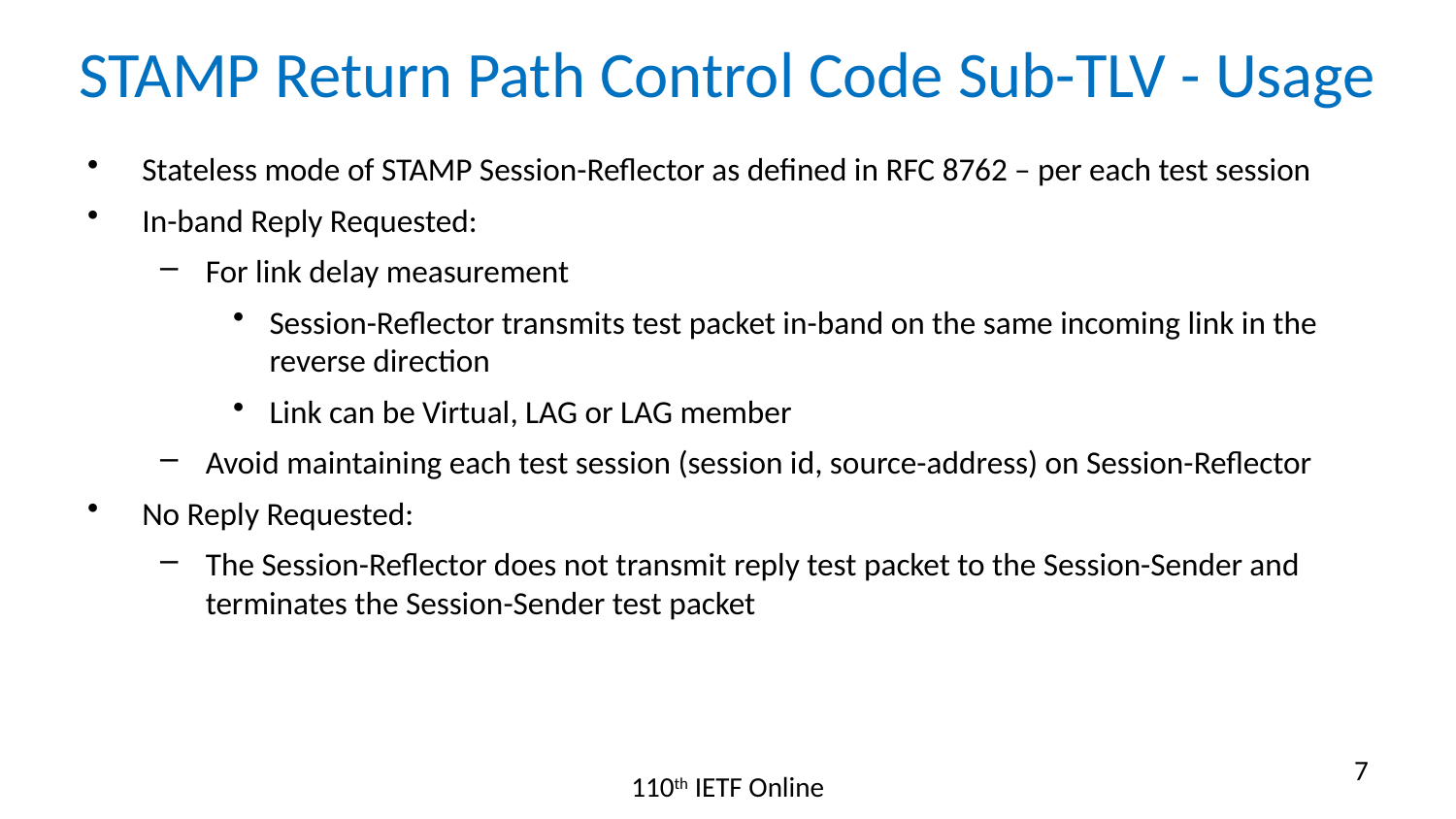

# STAMP Return Path Control Code Sub-TLV - Usage
Stateless mode of STAMP Session-Reflector as defined in RFC 8762 – per each test session
In-band Reply Requested:
For link delay measurement
Session-Reflector transmits test packet in-band on the same incoming link in the reverse direction
Link can be Virtual, LAG or LAG member
Avoid maintaining each test session (session id, source-address) on Session-Reflector
No Reply Requested:
The Session-Reflector does not transmit reply test packet to the Session-Sender and terminates the Session-Sender test packet
7
110th IETF Online